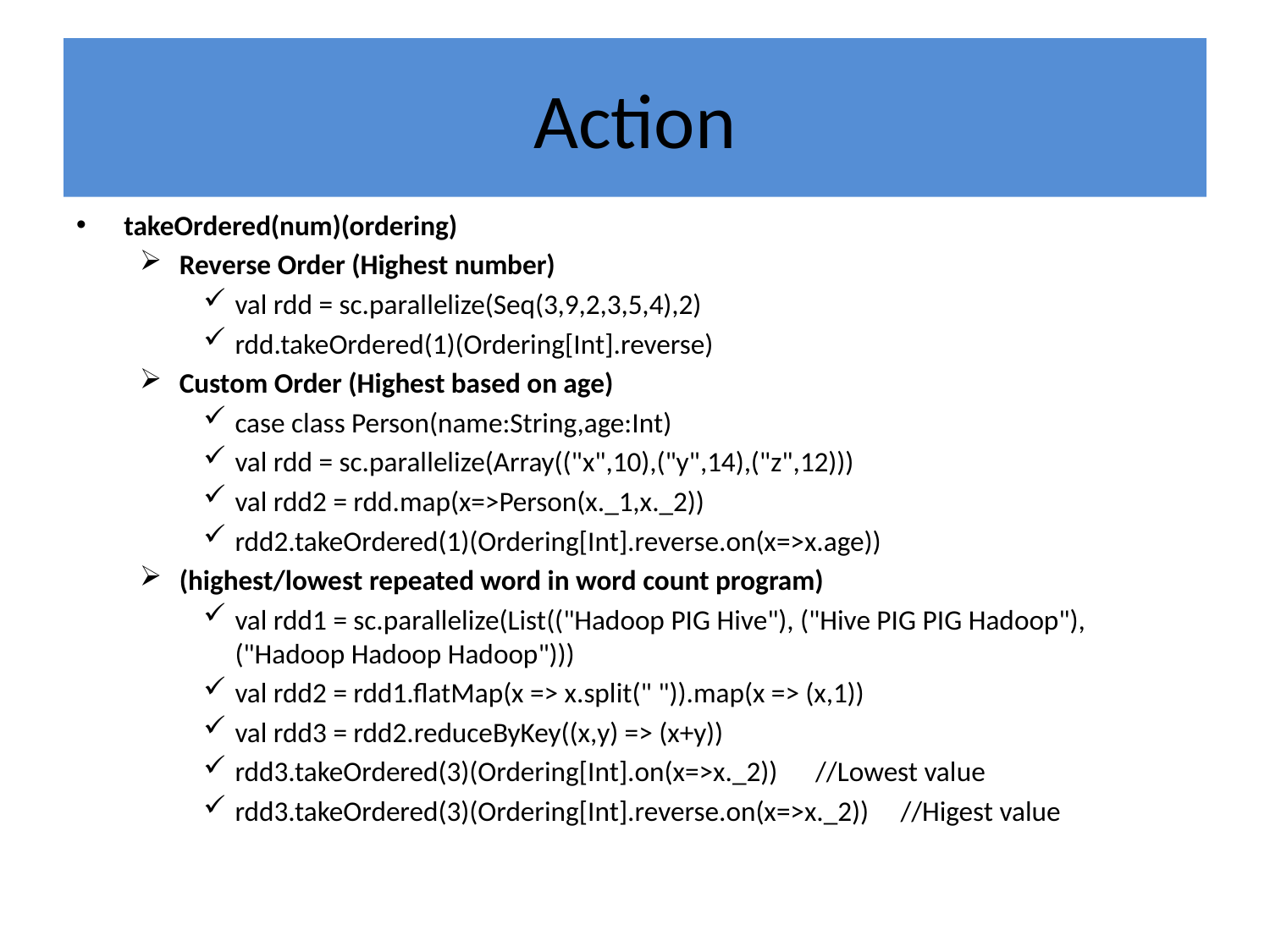

# Action
takeOrdered(num)(ordering)
Reverse Order (Highest number)
val rdd = sc.parallelize(Seq(3,9,2,3,5,4),2)
rdd.takeOrdered(1)(Ordering[Int].reverse)
Custom Order (Highest based on age)
case class Person(name:String,age:Int)
val rdd = sc.parallelize(Array(("x",10),("y",14),("z",12)))
val rdd2 = rdd.map(x=>Person(x._1,x._2))
rdd2.takeOrdered(1)(Ordering[Int].reverse.on(x=>x.age))
(highest/lowest repeated word in word count program)
val rdd1 = sc.parallelize(List(("Hadoop PIG Hive"), ("Hive PIG PIG Hadoop"), ("Hadoop Hadoop Hadoop")))
val rdd2 = rdd1.flatMap(x => x.split(" ")).map(x => (x,1))
val rdd3 = rdd2.reduceByKey((x,y) => (x+y))
rdd3.takeOrdered(3)(Ordering[Int].on(x=>x._2))      //Lowest value
rdd3.takeOrdered(3)(Ordering[Int].reverse.on(x=>x._2))     //Higest value